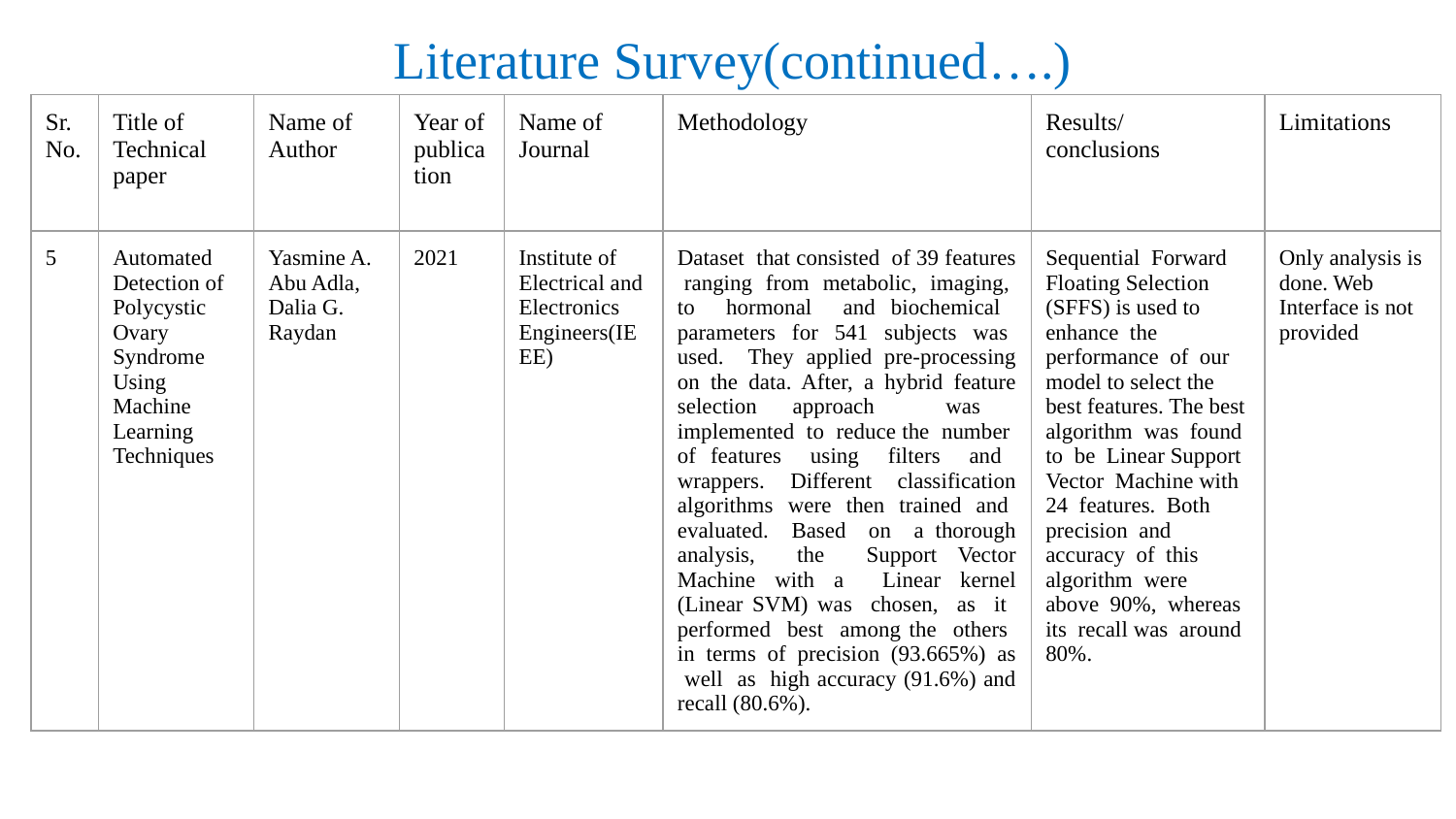

# Literature Survey(continued….)

| Sr. No. | Title of Technical paper | Name of Author | Year of publication | Name of Journal | Methodology | Results/ conclusions | Limitations |
| --- | --- | --- | --- | --- | --- | --- | --- |
| 5 | Automated Detection of Polycystic Ovary Syndrome Using Machine Learning Techniques | Yasmine A. Abu Adla, Dalia G. Raydan | 2021 | Institute of Electrical and Electronics Engineers(IEEE) | Dataset that consisted of 39 features ranging from metabolic, imaging, to hormonal and biochemical parameters for 541 subjects was used. They applied pre-processing on the data. After, a hybrid feature selection approach was implemented to reduce the number of features using filters and wrappers. Different classification algorithms were then trained and evaluated. Based on a thorough analysis, the Support Vector Machine with a Linear kernel (Linear SVM) was chosen, as it performed best among the others in terms of precision (93.665%) as well as high accuracy (91.6%) and recall (80.6%). | Sequential Forward Floating Selection (SFFS) is used to enhance the performance of our model to select the best features. The best algorithm was found to be Linear Support Vector Machine with 24 features. Both precision and accuracy of this algorithm were above 90%, whereas its recall was around 80%. | Only analysis is done. Web Interface is not provided |